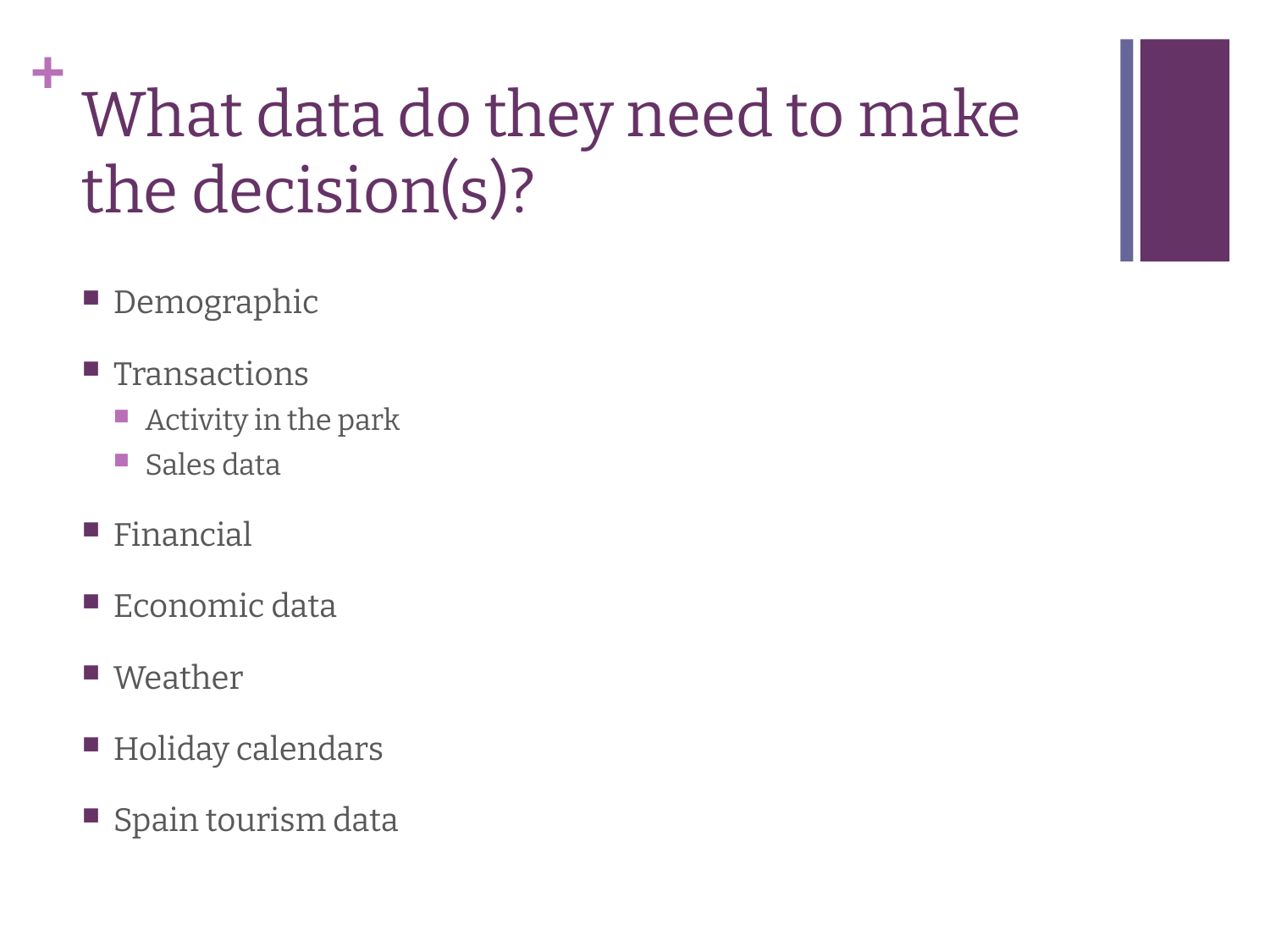

# What data do they need to make the decision(s)?
Demographic
Transactions
Activity in the park
Sales data
Financial
Economic data
Weather
Holiday calendars
Spain tourism data